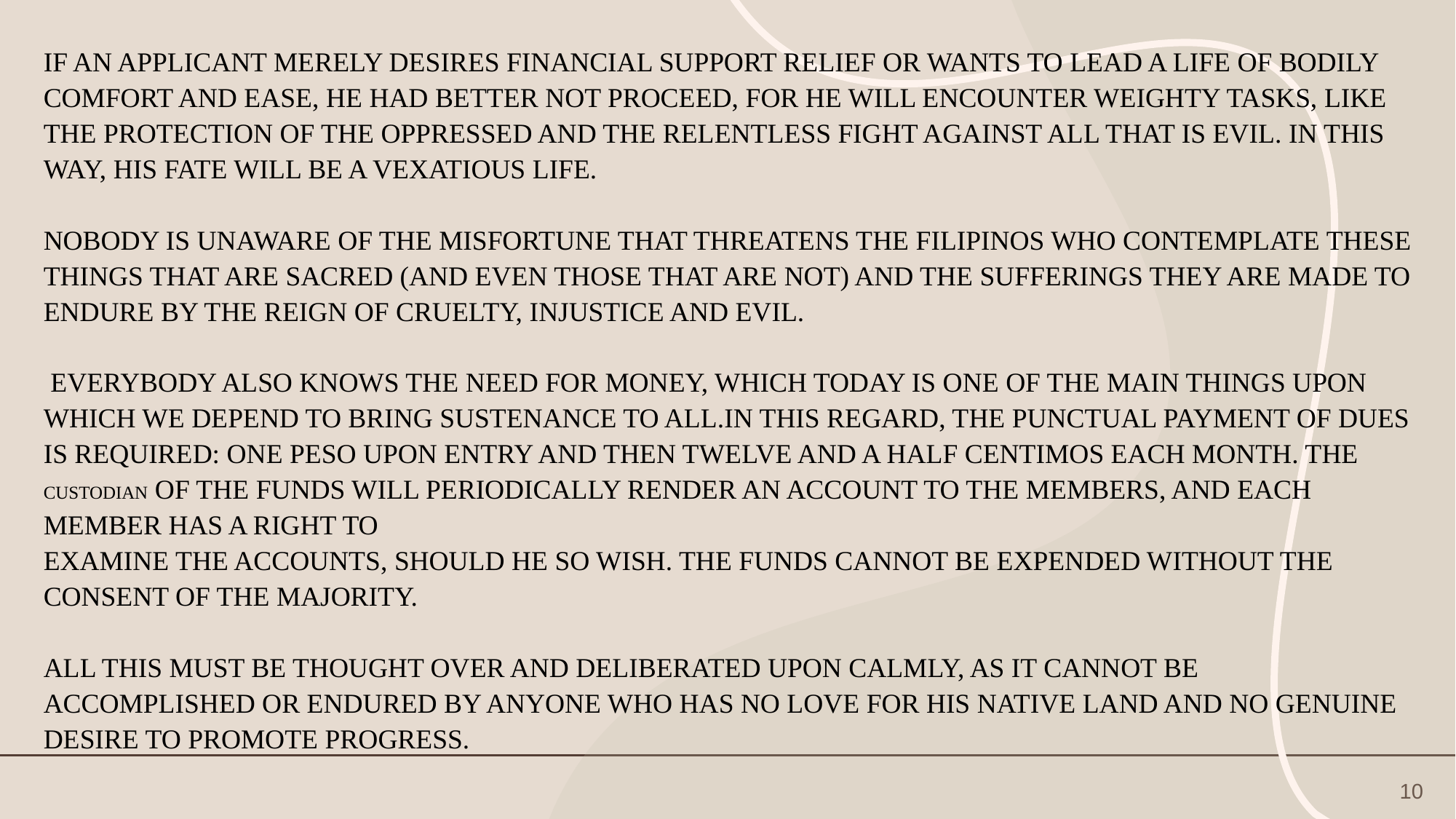

IF AN APPLICANT MERELY DESIRES FINANCIAL SUPPORT RELIEF OR WANTS TO LEAD A LIFE OF BODILY COMFORT AND EASE, HE HAD BETTER NOT PROCEED, FOR HE WILL ENCOUNTER WEIGHTY TASKS, LIKE THE PROTECTION OF THE OPPRESSED AND THE RELENTLESS FIGHT AGAINST ALL THAT IS EVIL. IN THIS WAY, HIS FATE WILL BE A VEXATIOUS LIFE.

NOBODY IS UNAWARE OF THE MISFORTUNE THAT THREATENS THE FILIPINOS WHO CONTEMPLATE THESE THINGS THAT ARE SACRED (AND EVEN THOSE THAT ARE NOT) AND THE SUFFERINGS THEY ARE MADE TO ENDURE BY THE REIGN OF CRUELTY, INJUSTICE AND EVIL.

 EVERYBODY ALSO KNOWS THE NEED FOR MONEY, WHICH TODAY IS ONE OF THE MAIN THINGS UPON WHICH WE DEPEND TO BRING SUSTENANCE TO ALL.IN THIS REGARD, THE PUNCTUAL PAYMENT OF DUES IS REQUIRED: ONE PESO UPON ENTRY AND THEN TWELVE AND A HALF CENTIMOS EACH MONTH. THE CUSTODIAN OF THE FUNDS WILL PERIODICALLY RENDER AN ACCOUNT TO THE MEMBERS, AND EACH MEMBER HAS A RIGHT TO
EXAMINE THE ACCOUNTS, SHOULD HE SO WISH. THE FUNDS CANNOT BE EXPENDED WITHOUT THE CONSENT OF THE MAJORITY.

ALL THIS MUST BE THOUGHT OVER AND DELIBERATED UPON CALMLY, AS IT CANNOT BE ACCOMPLISHED OR ENDURED BY ANYONE WHO HAS NO LOVE FOR HIS NATIVE LAND AND NO GENUINE DESIRE TO PROMOTE PROGRESS.
10